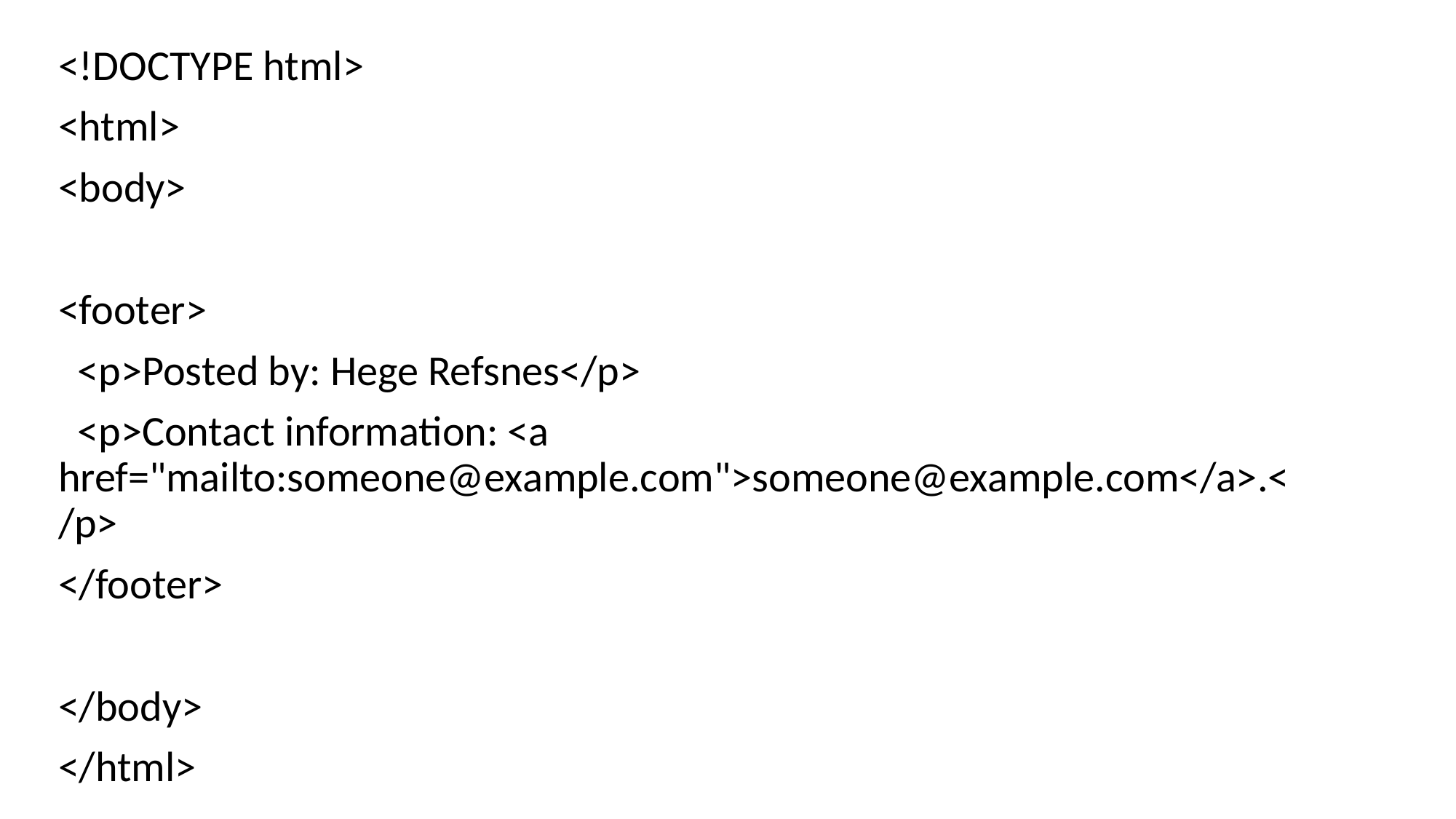

<!DOCTYPE html>
<html>
<body>

<footer>
  <p>Posted by: Hege Refsnes</p>
  <p>Contact information: <a href="mailto:someone@example.com">someone@example.com</a>.</p>
</footer>

</body>
</html>